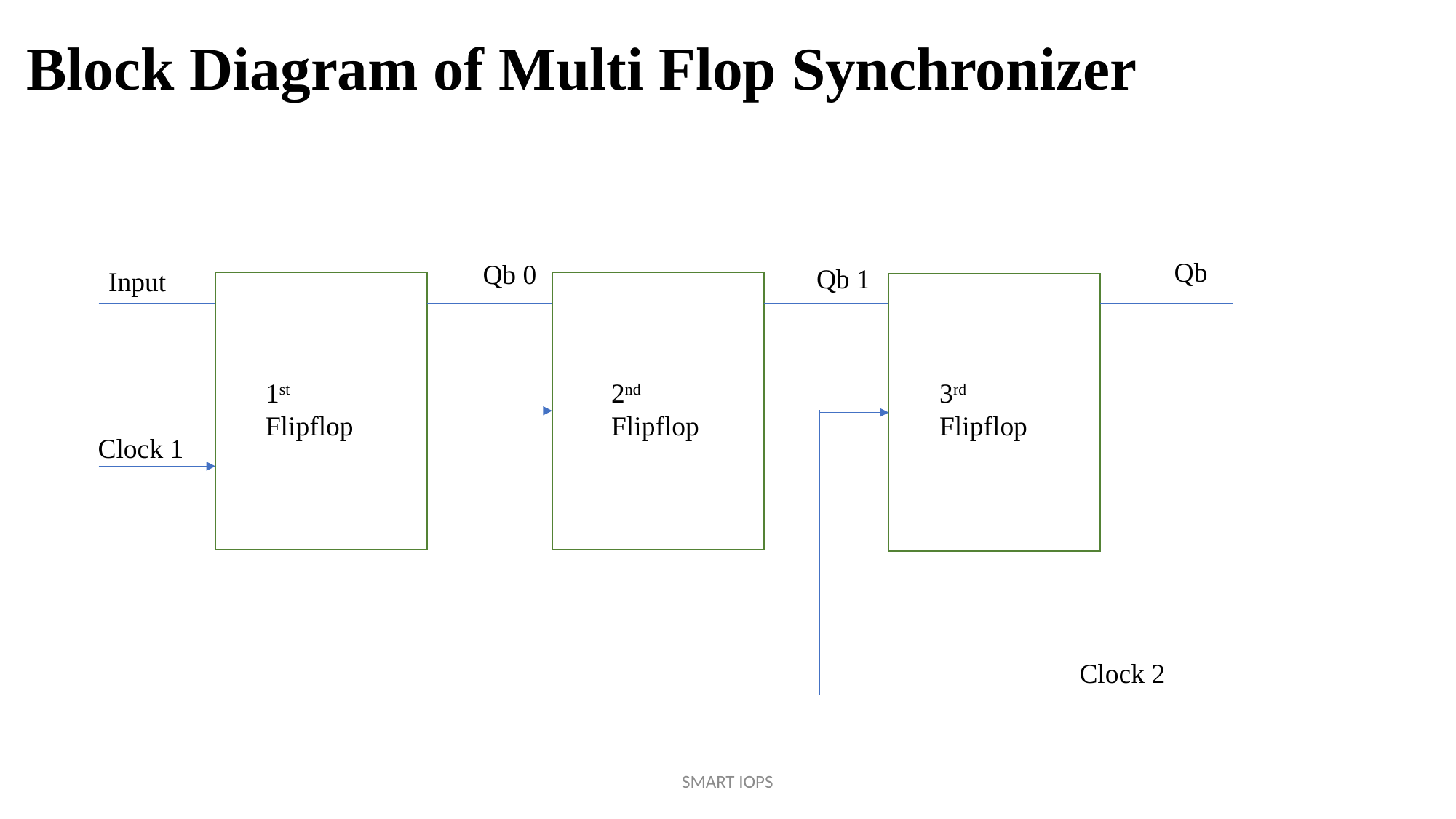

Block Diagram of Multi Flop Synchronizer
Qb
Qb 0
Qb 1
Input

2nd  Flipflop
3rd Flipflop
1st Flipflop
Clock 1
Clock 2
SMART IOPS